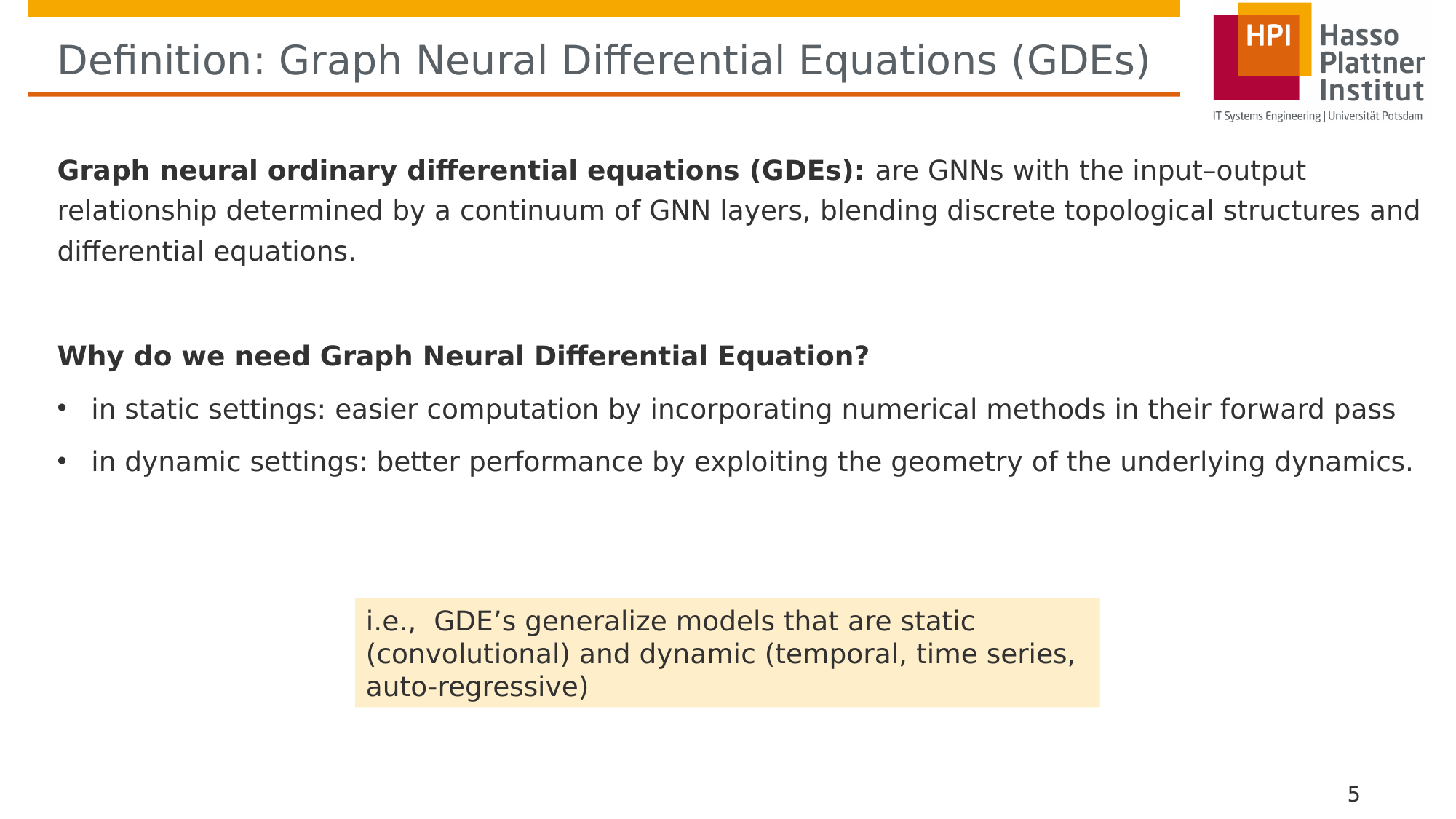

# Definition: Graph Neural Differential Equations (GDEs)
Graph neural ordinary differential equations (GDEs): are GNNs with the input–output relationship determined by a continuum of GNN layers, blending discrete topological structures and differential equations.

Why do we need Graph Neural Differential Equation?
in static settings: easier computation by incorporating numerical methods in their forward pass
in dynamic settings: better performance by exploiting the geometry of the underlying dynamics.

i.e.,  GDE’s generalize models that are static (convolutional) and dynamic (temporal, time series, auto-regressive)
5